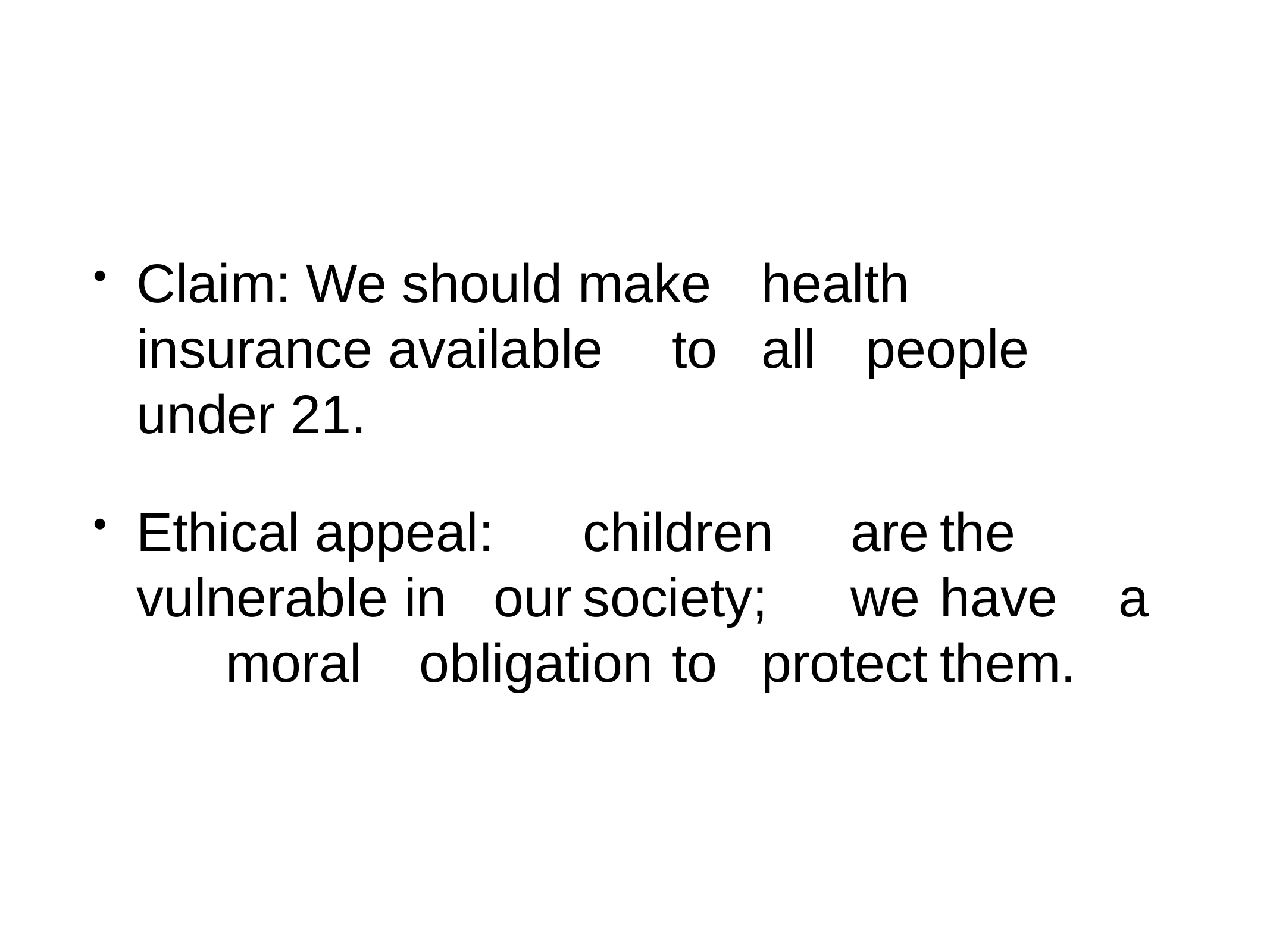

Claim: We should make	health	insurance available	to	all	 people under 21.
Ethical	appeal:	children	are	the	vulnerable	in	our	society;	we	have	a	moral	 obligation	to	protect	them.